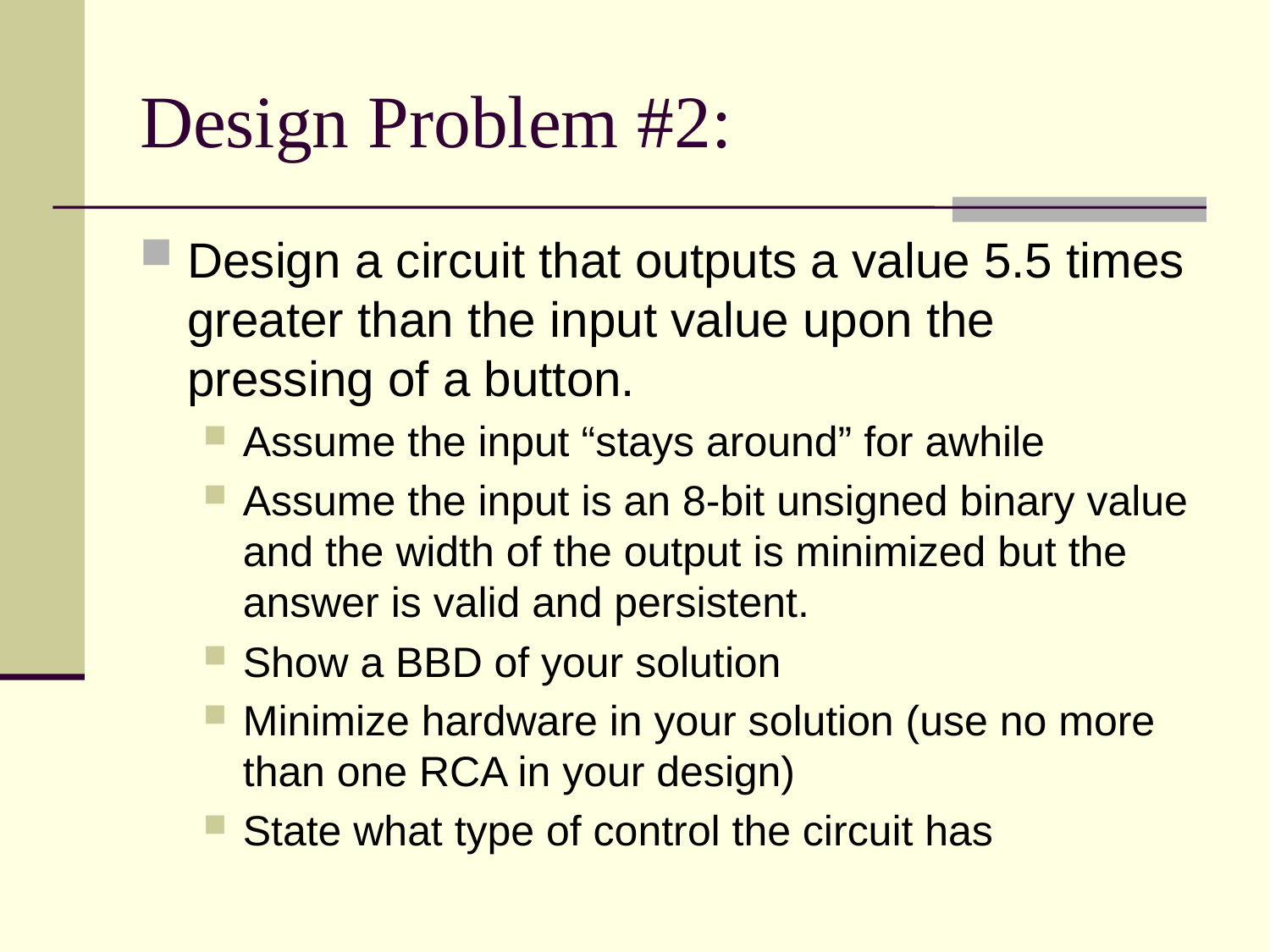

# Design Problem #2:
Design a circuit that outputs a value 5.5 times greater than the input value upon the pressing of a button.
Assume the input “stays around” for awhile
Assume the input is an 8-bit unsigned binary value and the width of the output is minimized but the answer is valid and persistent.
Show a BBD of your solution
Minimize hardware in your solution (use no more than one RCA in your design)
State what type of control the circuit has